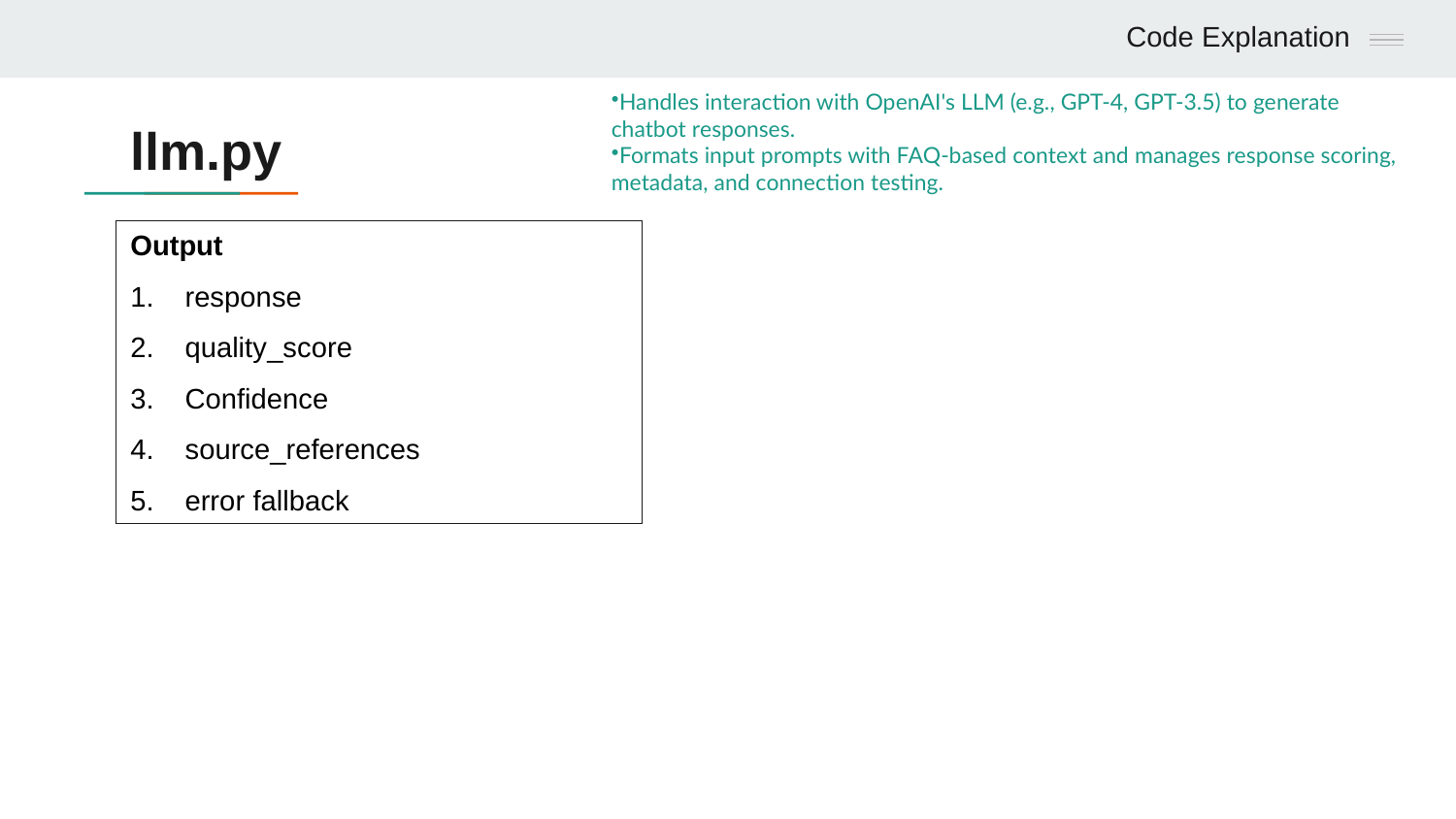

Code Explanation
Handles interaction with OpenAI's LLM (e.g., GPT-4, GPT-3.5) to generate chatbot responses.
Formats input prompts with FAQ-based context and manages response scoring, metadata, and connection testing.
# llm.py
Output
response
quality_score
Confidence
source_references
error fallback